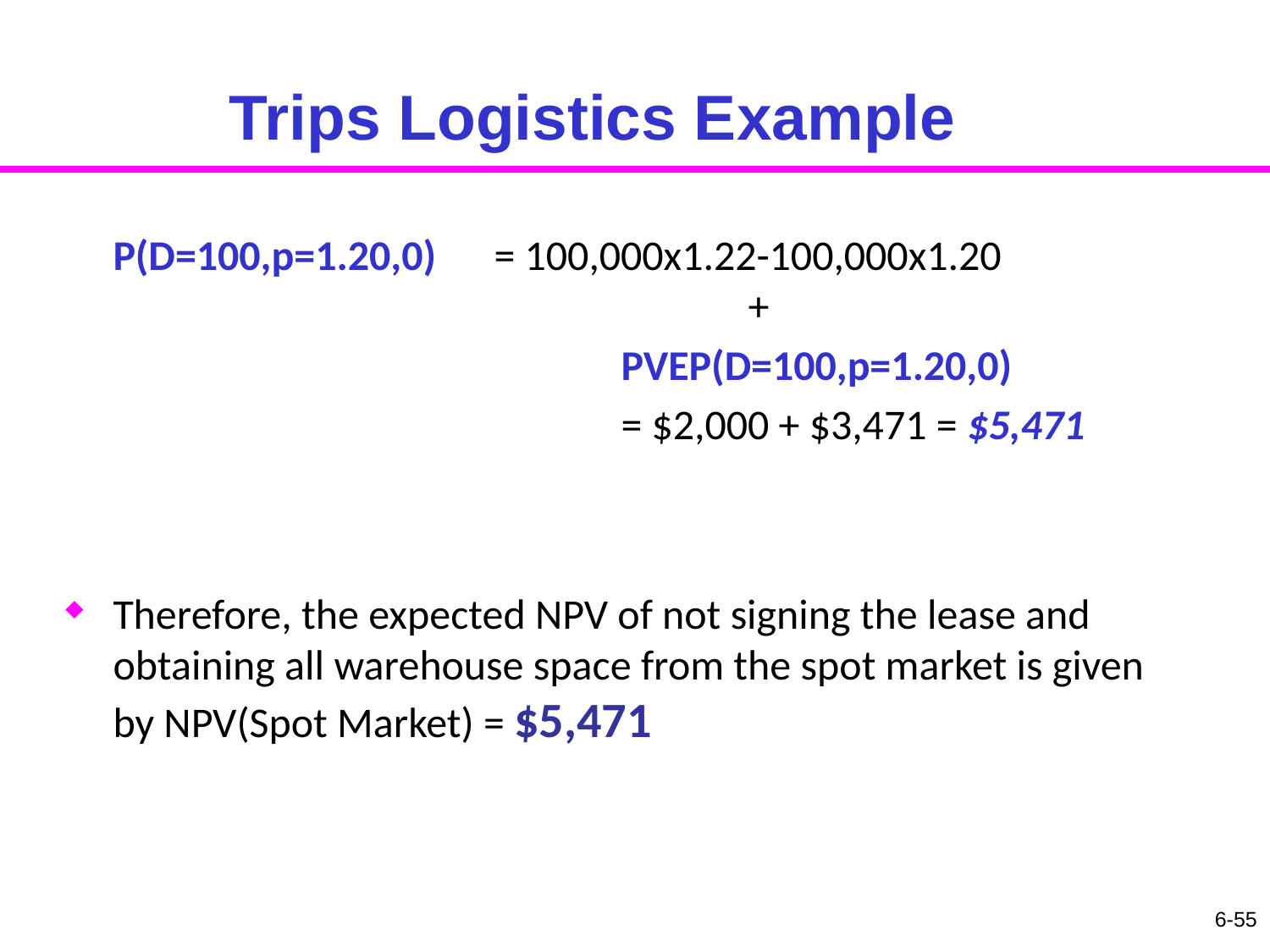

# Trips Logistics Example
	P(D=100,p=1.20,0)	= 100,000x1.22-100,000x1.20 						+
					PVEP(D=100,p=1.20,0)
					= $2,000 + $3,471 = $5,471

Therefore, the expected NPV of not signing the lease and obtaining all warehouse space from the spot market is given by NPV(Spot Market) = $5,471
6-55